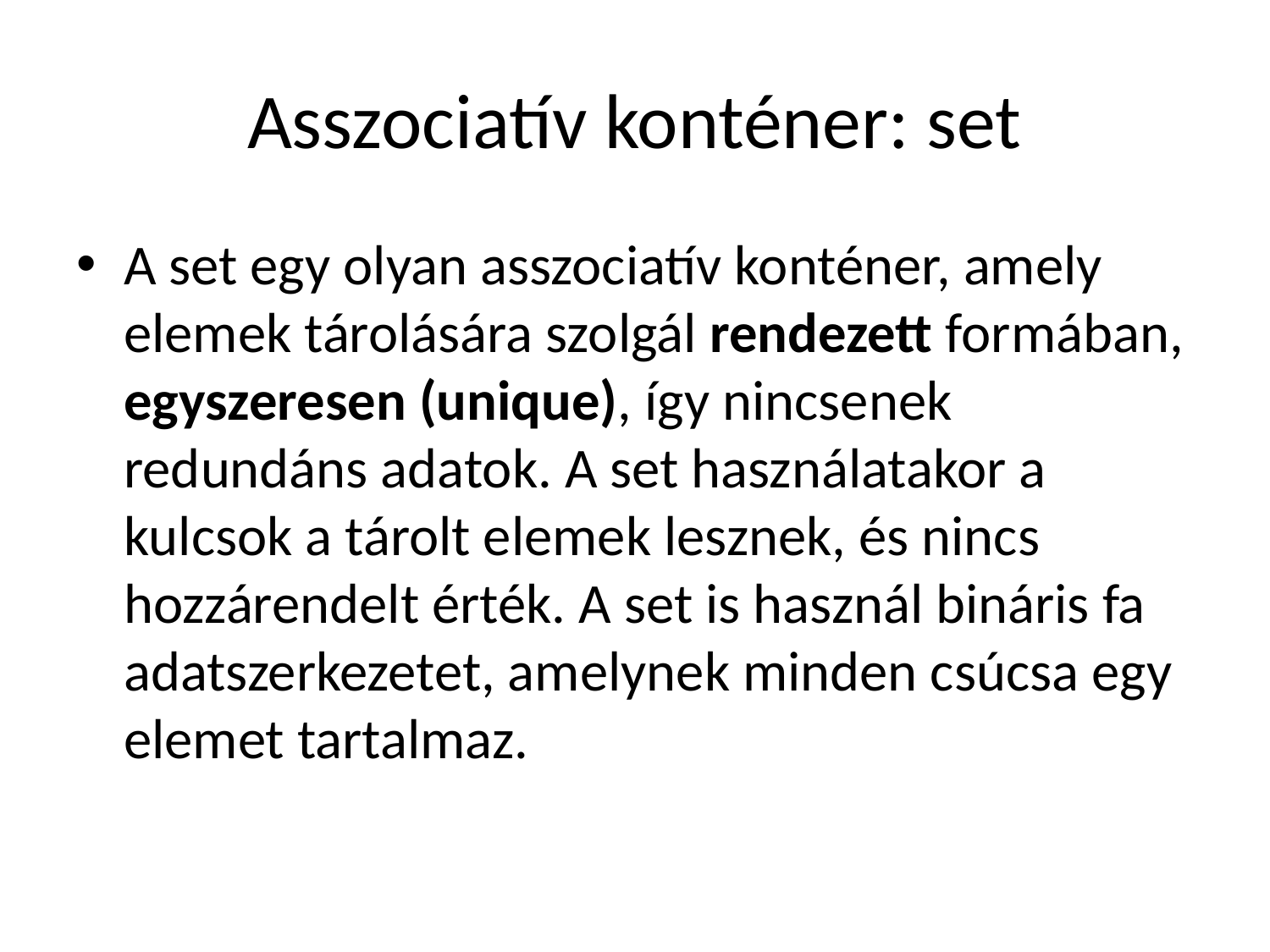

# Asszociatív konténer: set
A set egy olyan asszociatív konténer, amely elemek tárolására szolgál rendezett formában, egyszeresen (unique), így nincsenek redundáns adatok. A set használatakor a kulcsok a tárolt elemek lesznek, és nincs hozzárendelt érték. A set is használ bináris fa adatszerkezetet, amelynek minden csúcsa egy elemet tartalmaz.